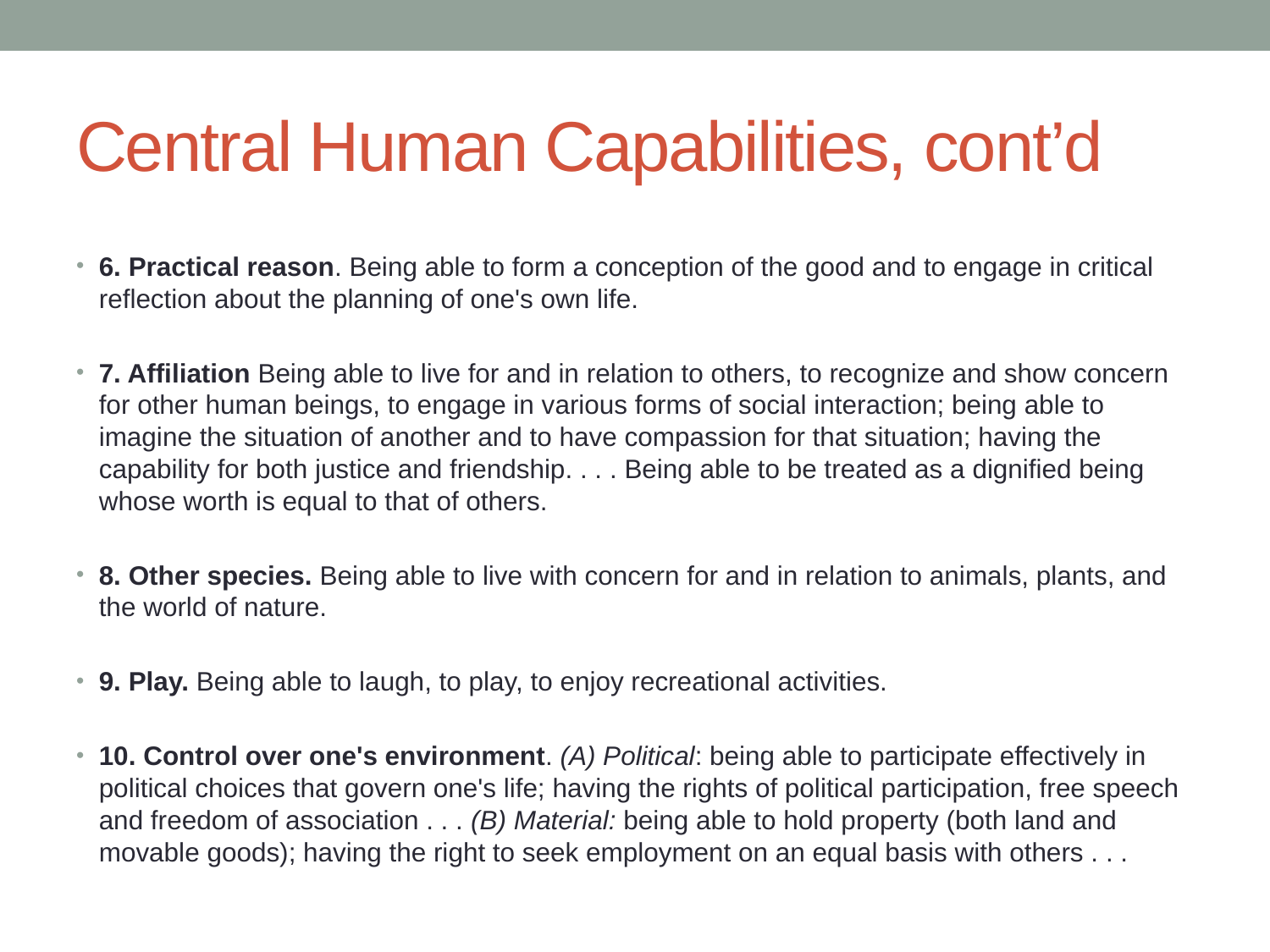

# Central Human Capabilities, cont’d
6. Practical reason. Being able to form a conception of the good and to engage in critical reflection about the planning of one's own life.

7. Affiliation Being able to live for and in relation to others, to recognize and show concern for other human beings, to engage in various forms of social interaction; being able to imagine the situation of another and to have compassion for that situation; having the capability for both justice and friendship. . . . Being able to be treated as a dignified being whose worth is equal to that of others.

8. Other species. Being able to live with concern for and in relation to animals, plants, and the world of nature.

9. Play. Being able to laugh, to play, to enjoy recreational activities.

10. Control over one's environment. (A) Political: being able to participate effectively in political choices that govern one's life; having the rights of political participation, free speech and freedom of association . . . (B) Material: being able to hold property (both land and movable goods); having the right to seek employment on an equal basis with others . . .